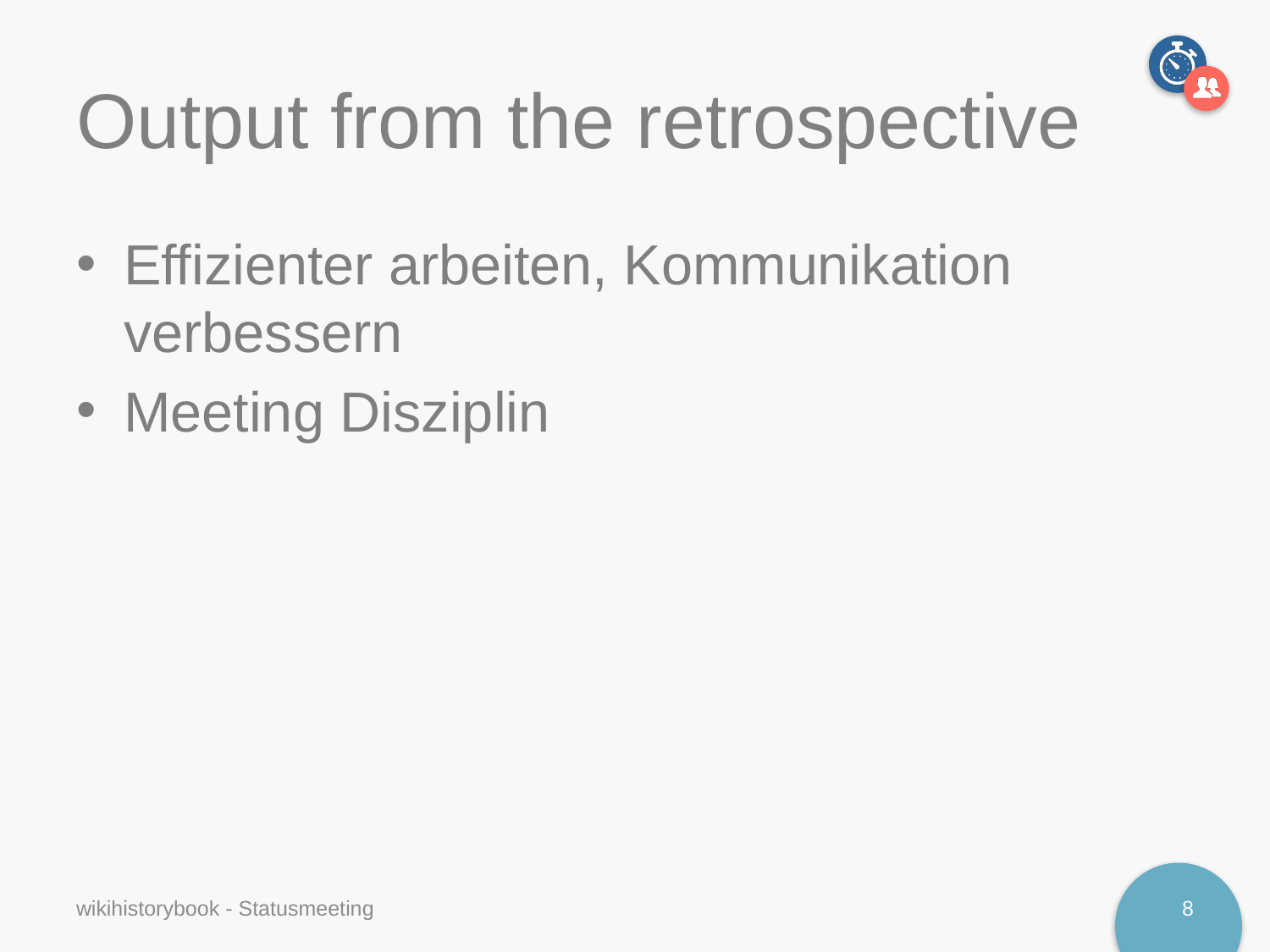

# Output from the retrospective
Effizienter arbeiten, Kommunikation verbessern
Meeting Disziplin

wikihistorybook - Statusmeeting
8